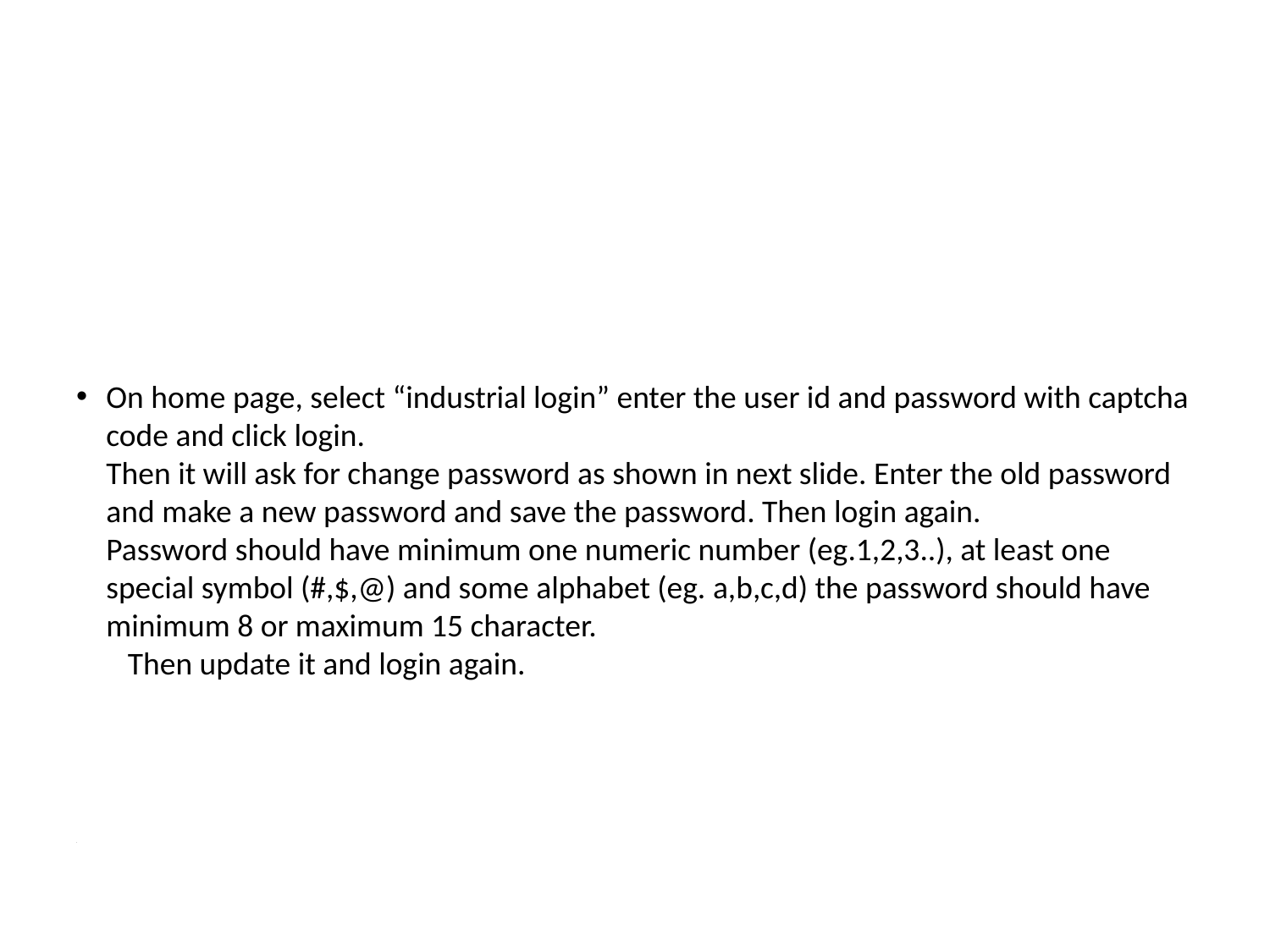

# On home page, select “industrial login” enter the user id and password with captcha code and click login. Then it will ask for change password as shown in next slide. Enter the old password and make a new password and save the password. Then login again. Password should have minimum one numeric number (eg.1,2,3..), at least one special symbol (#,$,@) and some alphabet (eg. a,b,c,d) the password should have minimum 8 or maximum 15 character. Then update it and login again.